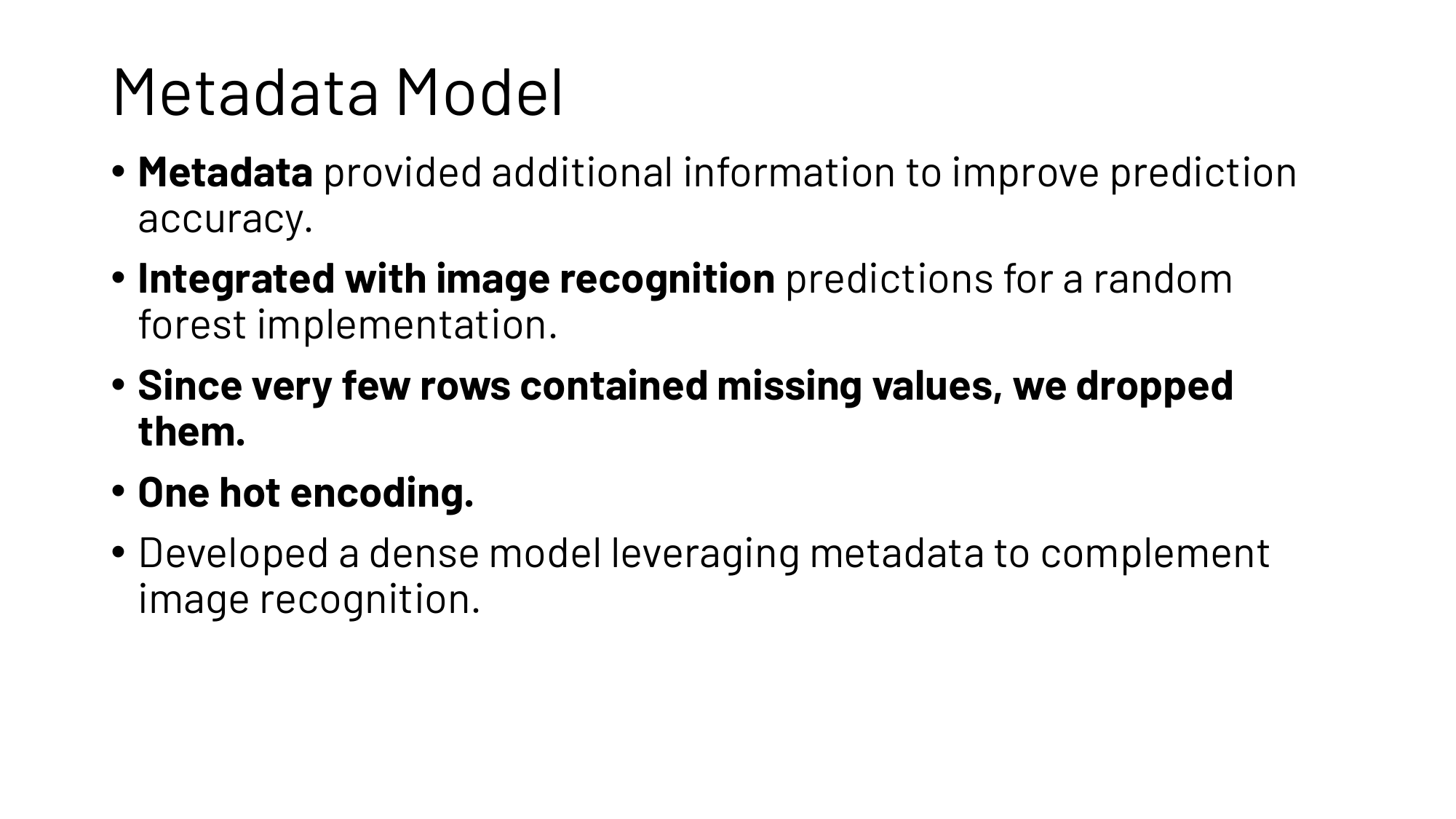

# Metadata Model
Metadata provided additional information to improve prediction accuracy.
Integrated with image recognition predictions for a random forest implementation.
Since very few rows contained missing values, we dropped them.
One hot encoding.
Developed a dense model leveraging metadata to complement image recognition.